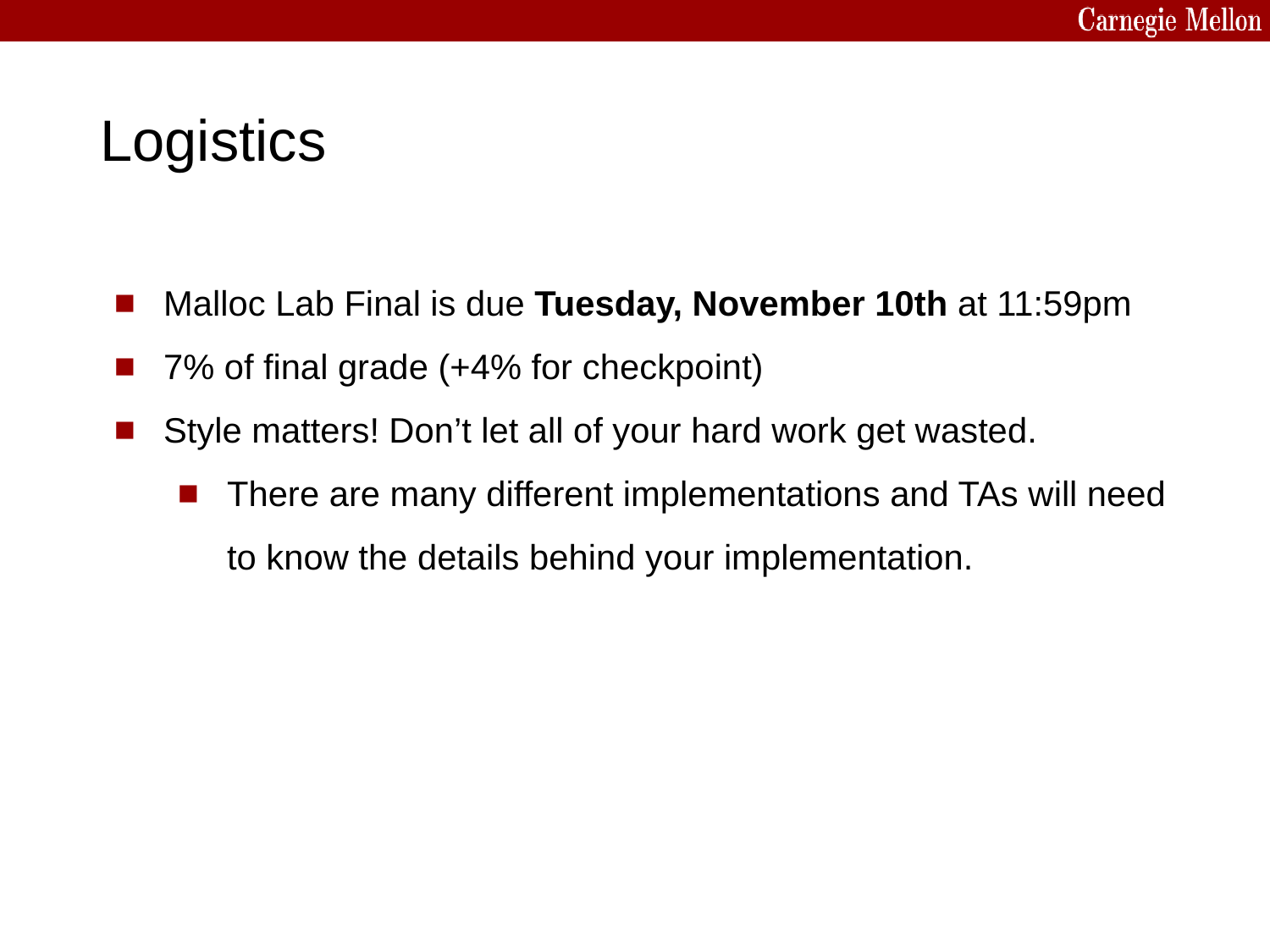

Logistics
Malloc Lab Final is due Tuesday, November 10th at 11:59pm
7% of final grade (+4% for checkpoint)
Style matters! Don’t let all of your hard work get wasted.
There are many different implementations and TAs will need to know the details behind your implementation.